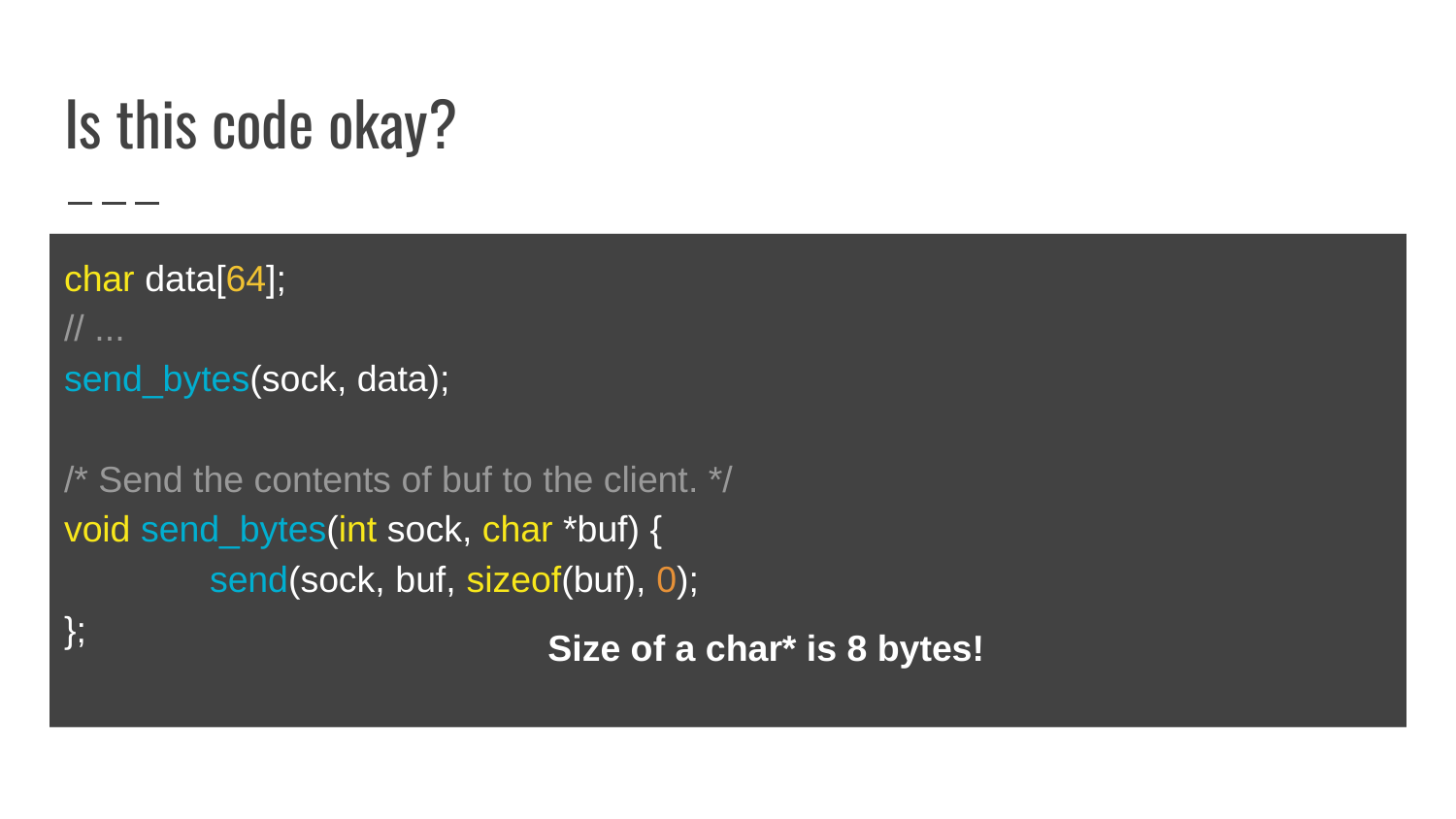

# Is this code okay?
char data[64];
// ...
send_bytes(sock, data);

/* Send the contents of buf to the client. */
void send_bytes(int sock, char *buf) {
	send(sock, buf, sizeof(buf), 0);
};
Size of a char* is 8 bytes!